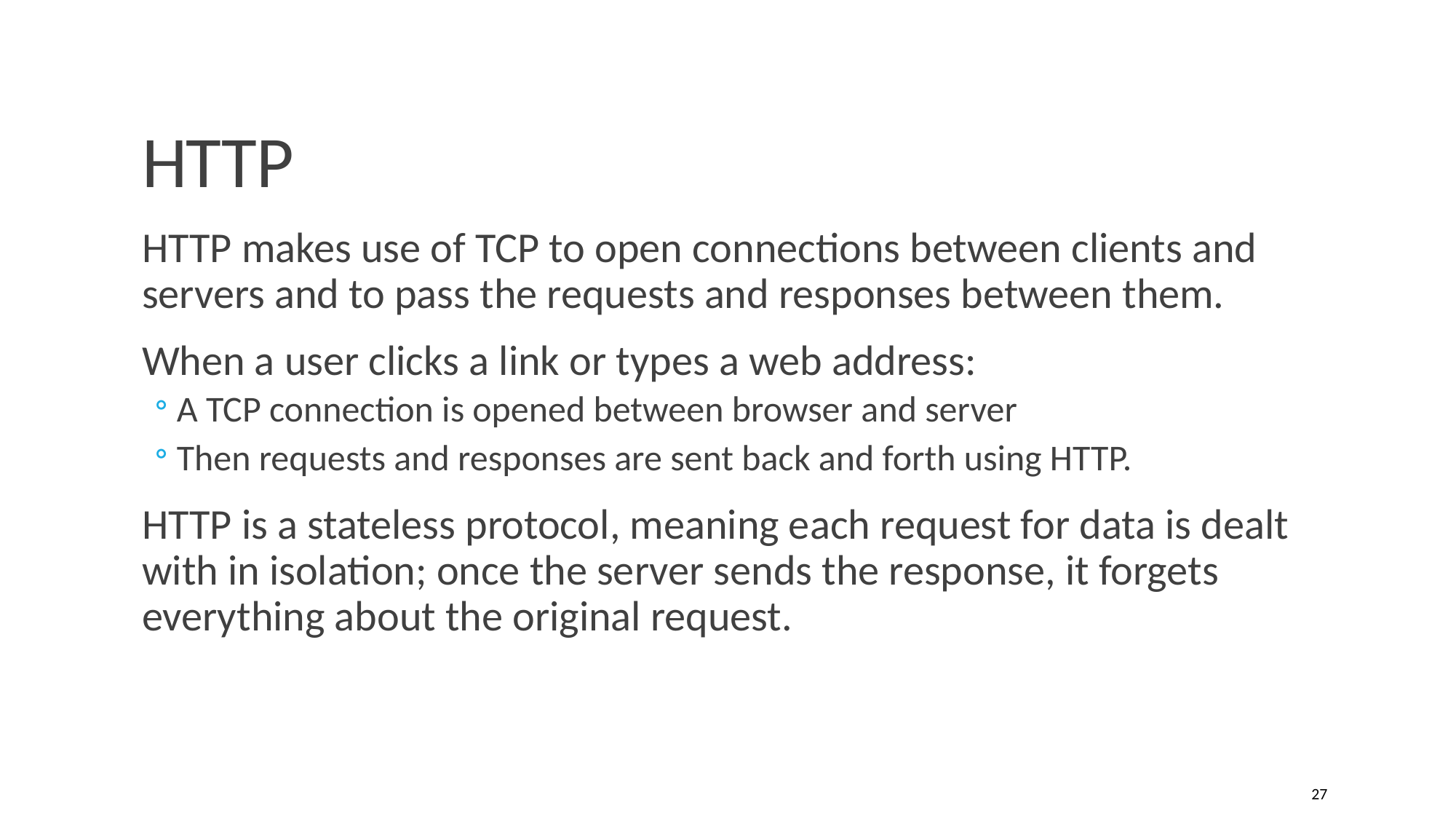

# HTTP
HTTP makes use of TCP to open connections between clients and servers and to pass the requests and responses between them.
When a user clicks a link or types a web address:
A TCP connection is opened between browser and server
Then requests and responses are sent back and forth using HTTP.
HTTP is a stateless protocol, meaning each request for data is dealt with in isolation; once the server sends the response, it forgets everything about the original request.
27